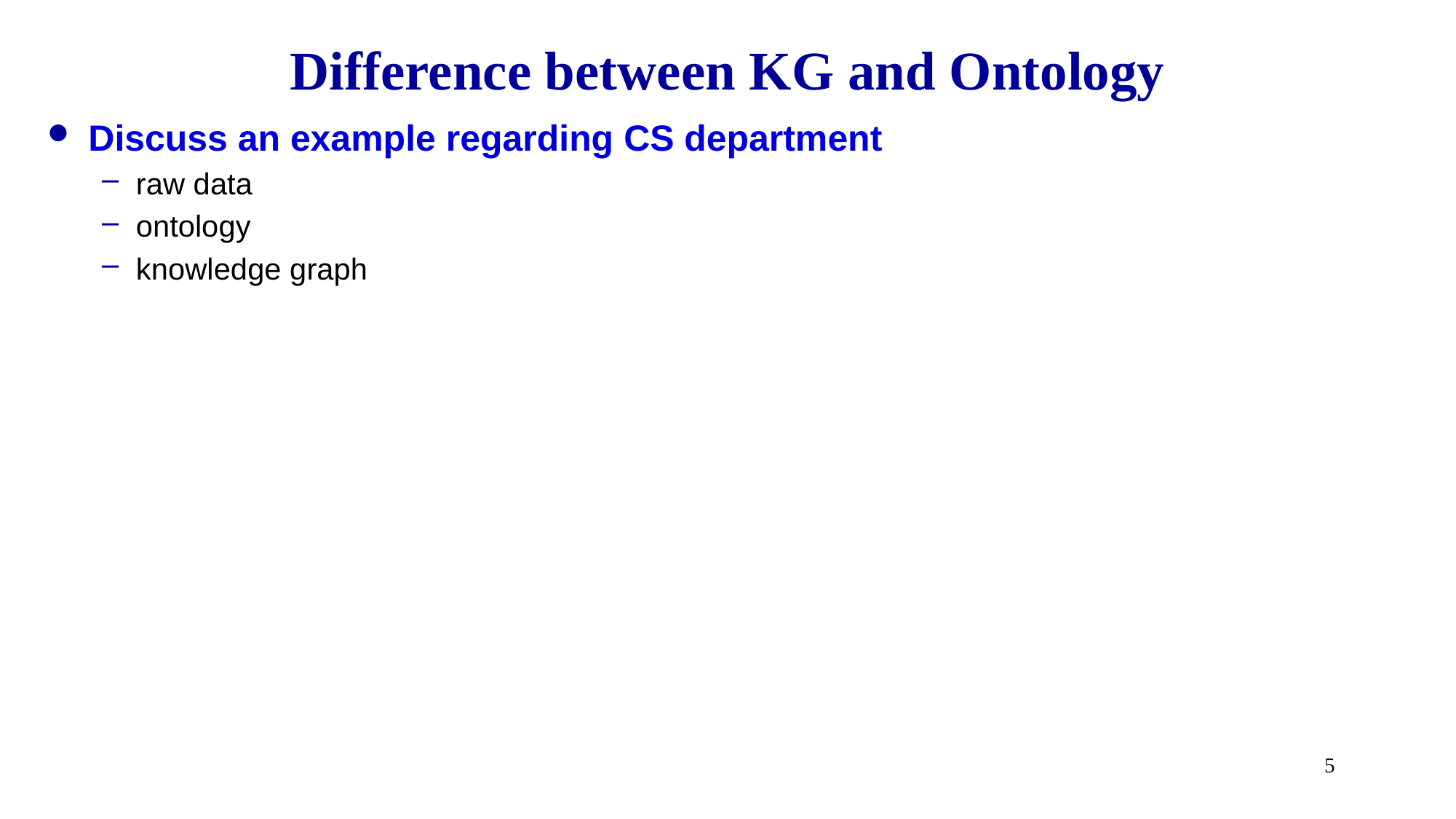

# Difference between KG and Ontology
Discuss an example regarding CS department
raw data
ontology
knowledge graph
5